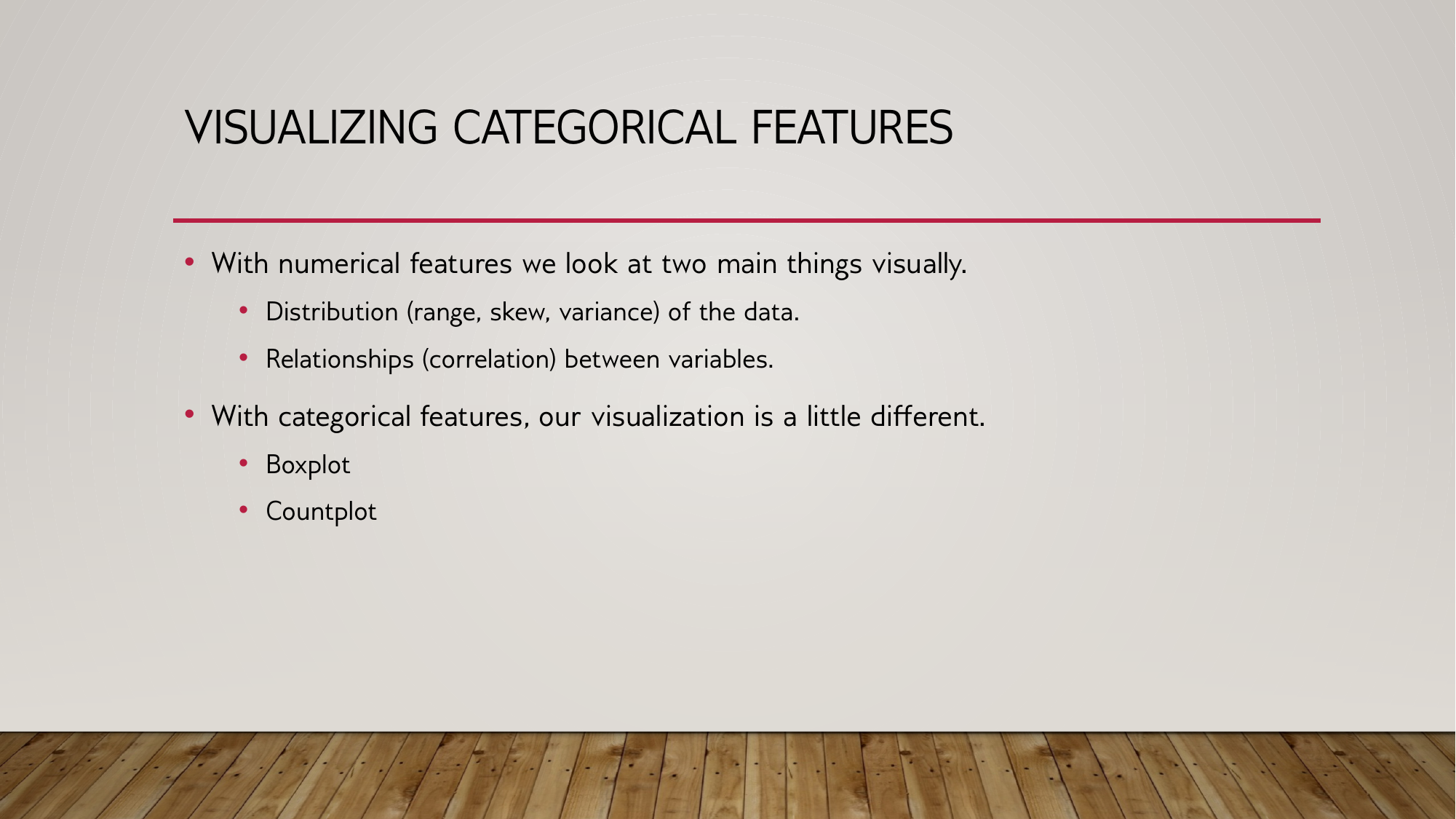

# Visualizing Categorical Features
With numerical features we look at two main things visually.
Distribution (range, skew, variance) of the data.
Relationships (correlation) between variables.
With categorical features, our visualization is a little different.
Boxplot
Countplot